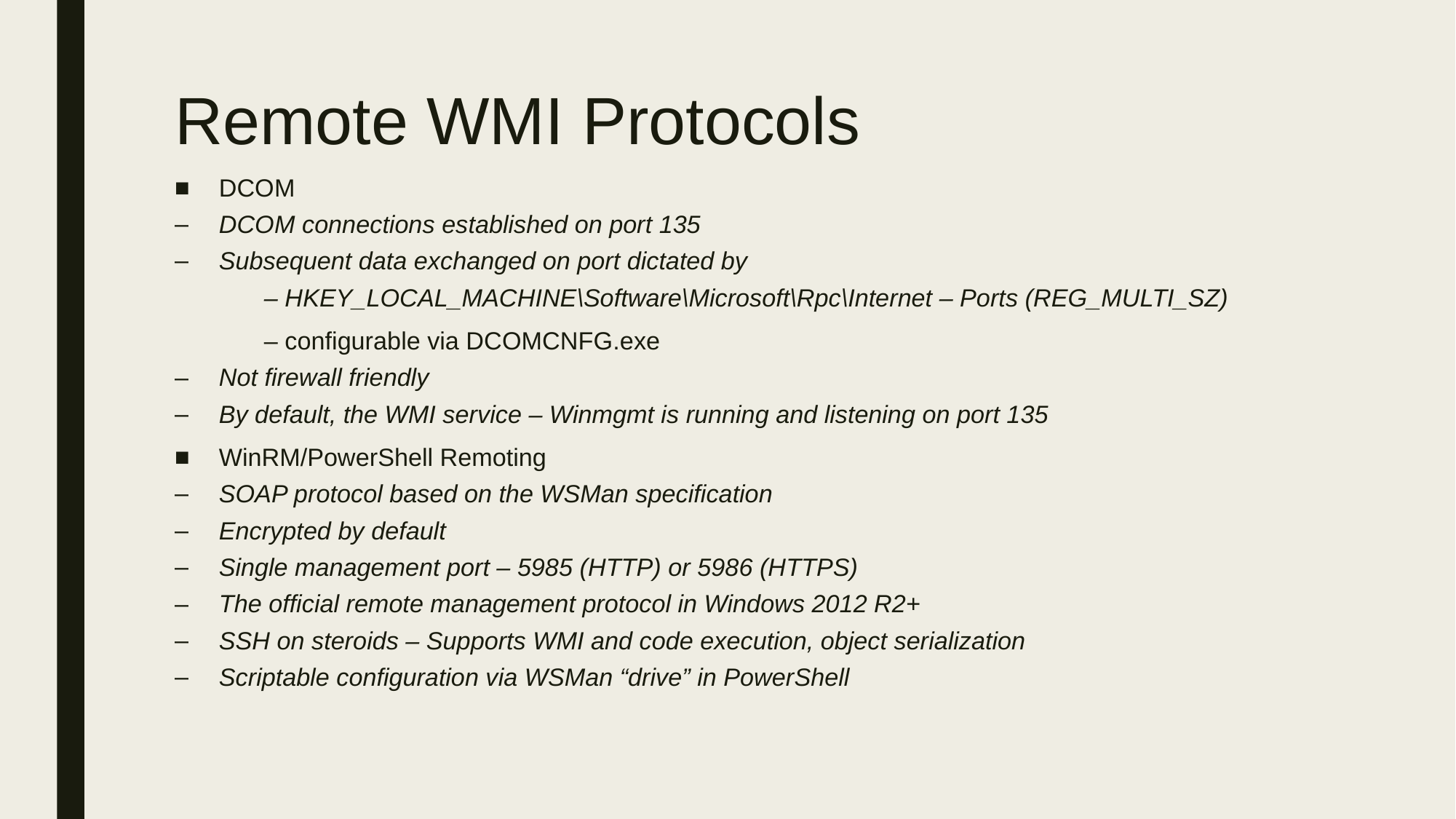

# Remote WMI Protocols
DCOM
DCOM connections established on port 135
Subsequent data exchanged on port dictated by
	– HKEY_LOCAL_MACHINE\Software\Microsoft\Rpc\Internet – Ports (REG_MULTI_SZ)
	– configurable via DCOMCNFG.exe
Not firewall friendly
By default, the WMI service – Winmgmt is running and listening on port 135
WinRM/PowerShell Remoting
SOAP protocol based on the WSMan specification
Encrypted by default
Single management port – 5985 (HTTP) or 5986 (HTTPS)
The official remote management protocol in Windows 2012 R2+
SSH on steroids – Supports WMI and code execution, object serialization
Scriptable configuration via WSMan “drive” in PowerShell